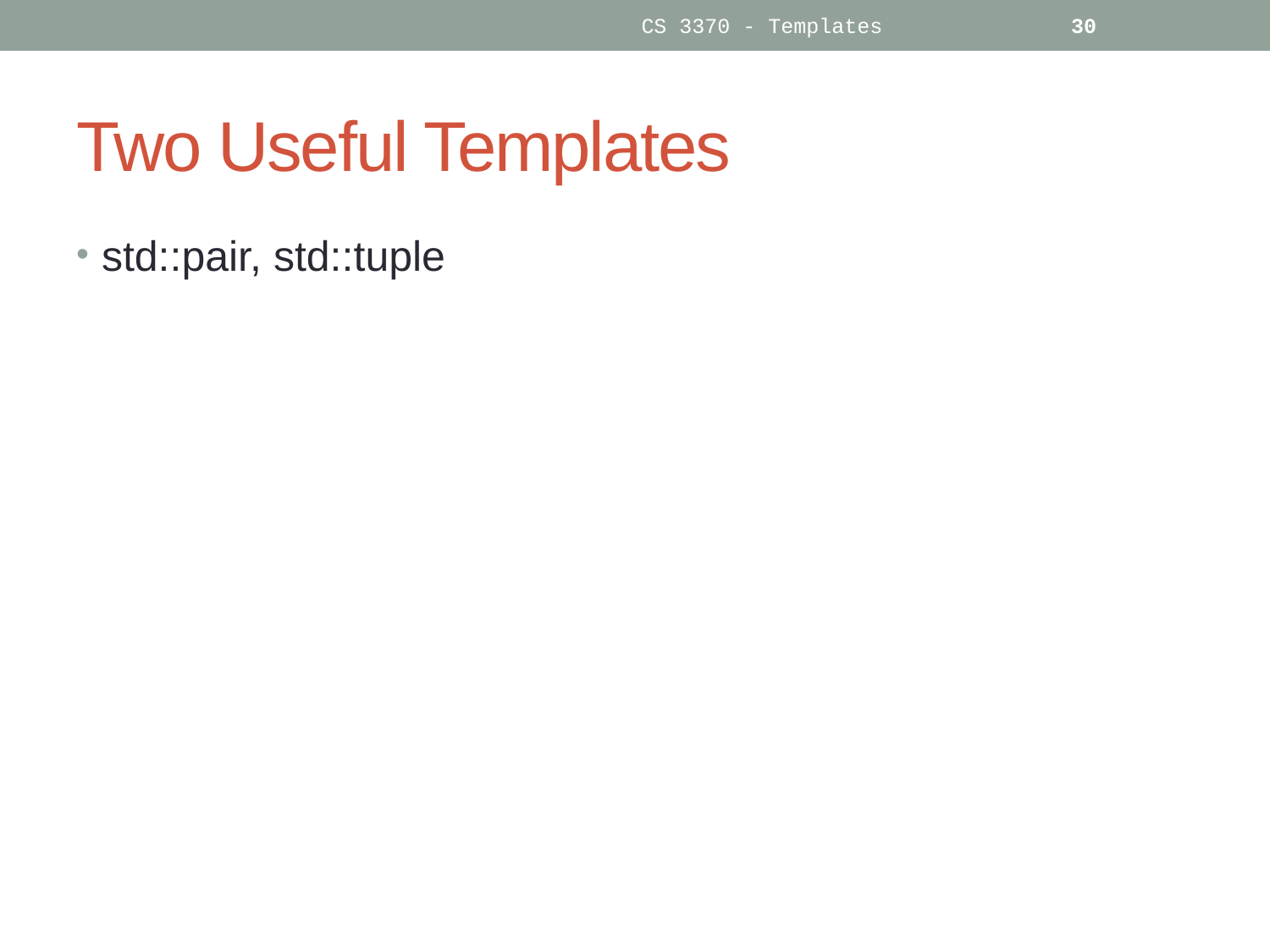

CS 3370 - Templates
30
# Two Useful Templates
std::pair, std::tuple